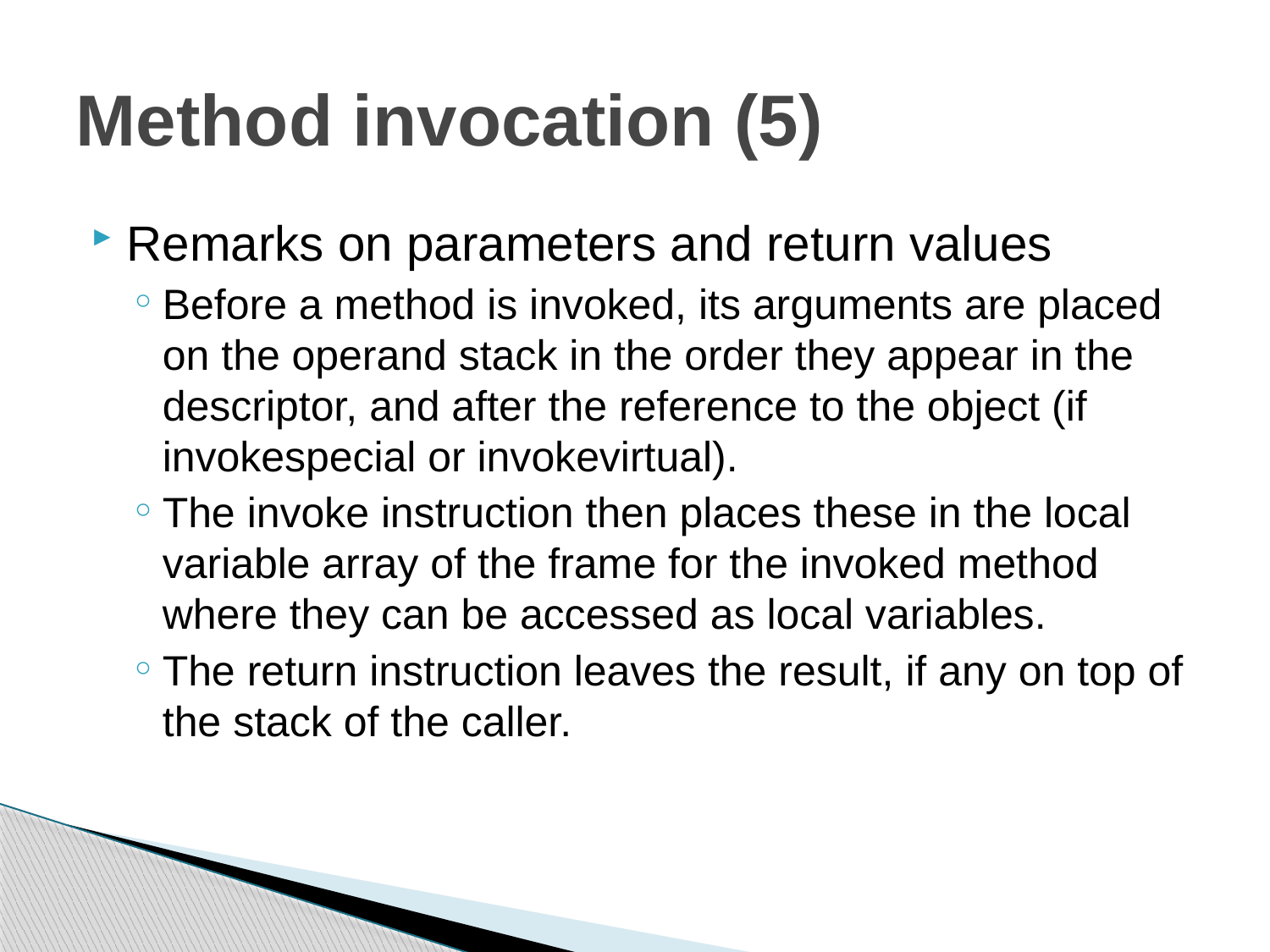

# Method invocation (5)
Remarks on parameters and return values
Before a method is invoked, its arguments are placed on the operand stack in the order they appear in the descriptor, and after the reference to the object (if invokespecial or invokevirtual).
The invoke instruction then places these in the local variable array of the frame for the invoked method where they can be accessed as local variables.
The return instruction leaves the result, if any on top of the stack of the caller.